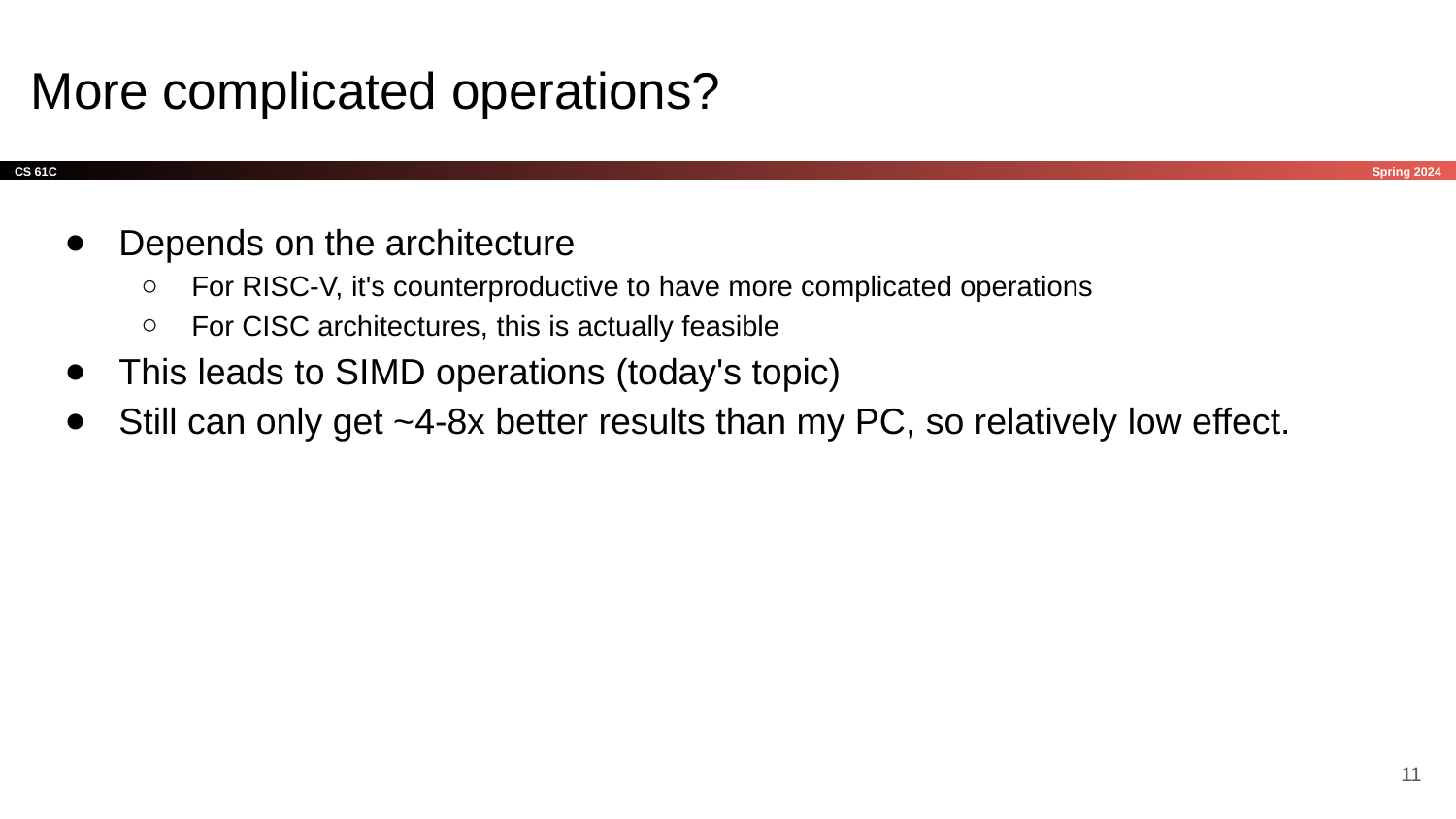

# More complicated operations?
Depends on the architecture
For RISC-V, it's counterproductive to have more complicated operations
For CISC architectures, this is actually feasible
This leads to SIMD operations (today's topic)
Still can only get ~4-8x better results than my PC, so relatively low effect.
11